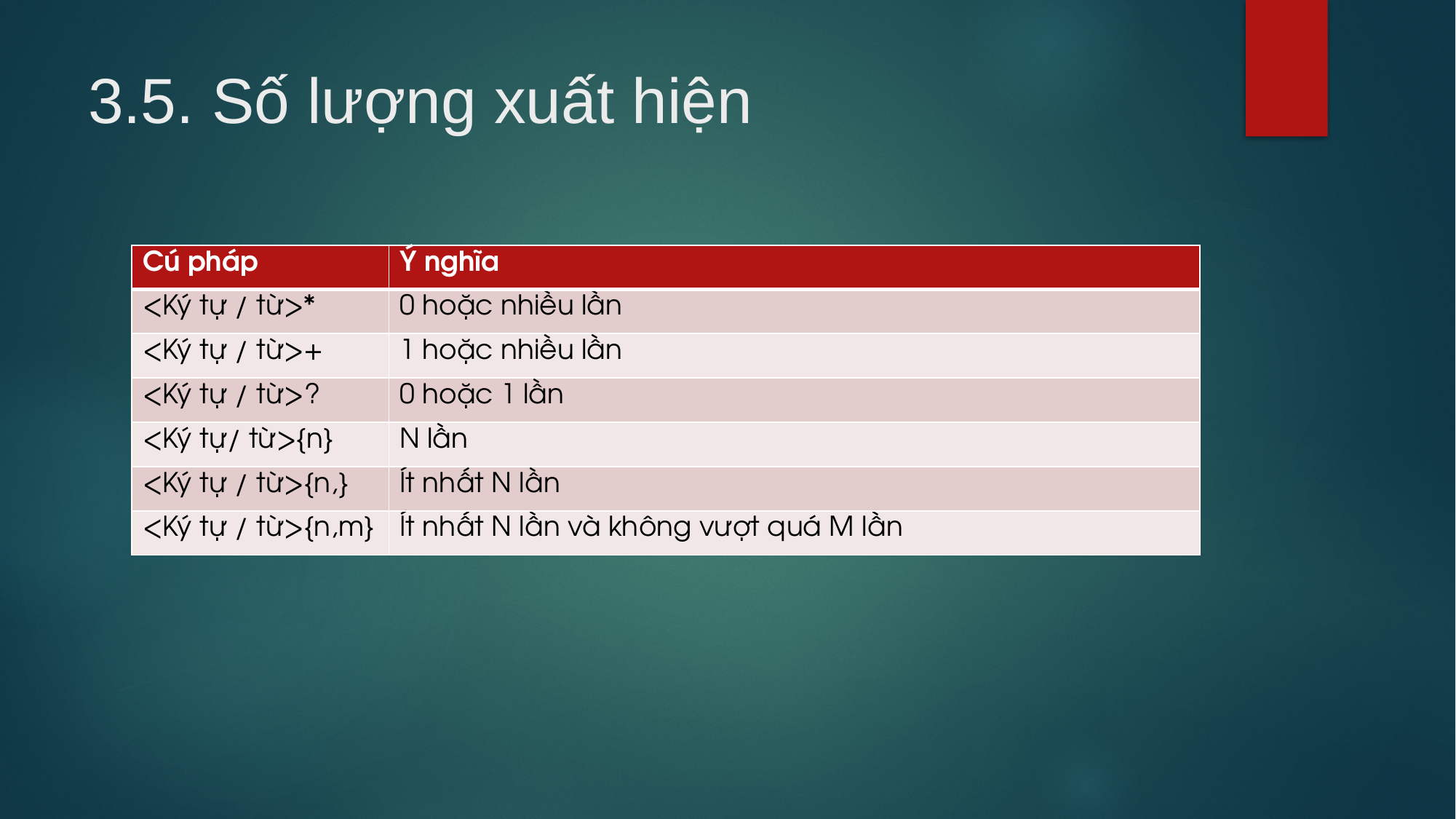

# 3.5. Số lượng xuất hiện
| Cú pháp | Ý nghĩa |
| --- | --- |
| <Ký tự / từ>\* | 0 hoặc nhiều lần |
| <Ký tự / từ>+ | 1 hoặc nhiều lần |
| <Ký tự / từ>? | 0 hoặc 1 lần |
| <Ký tự/ từ>{n} | N lần |
| <Ký tự / từ>{n,} | Ít nhất N lần |
| <Ký tự / từ>{n,m} | Ít nhất N lần và không vượt quá M lần |